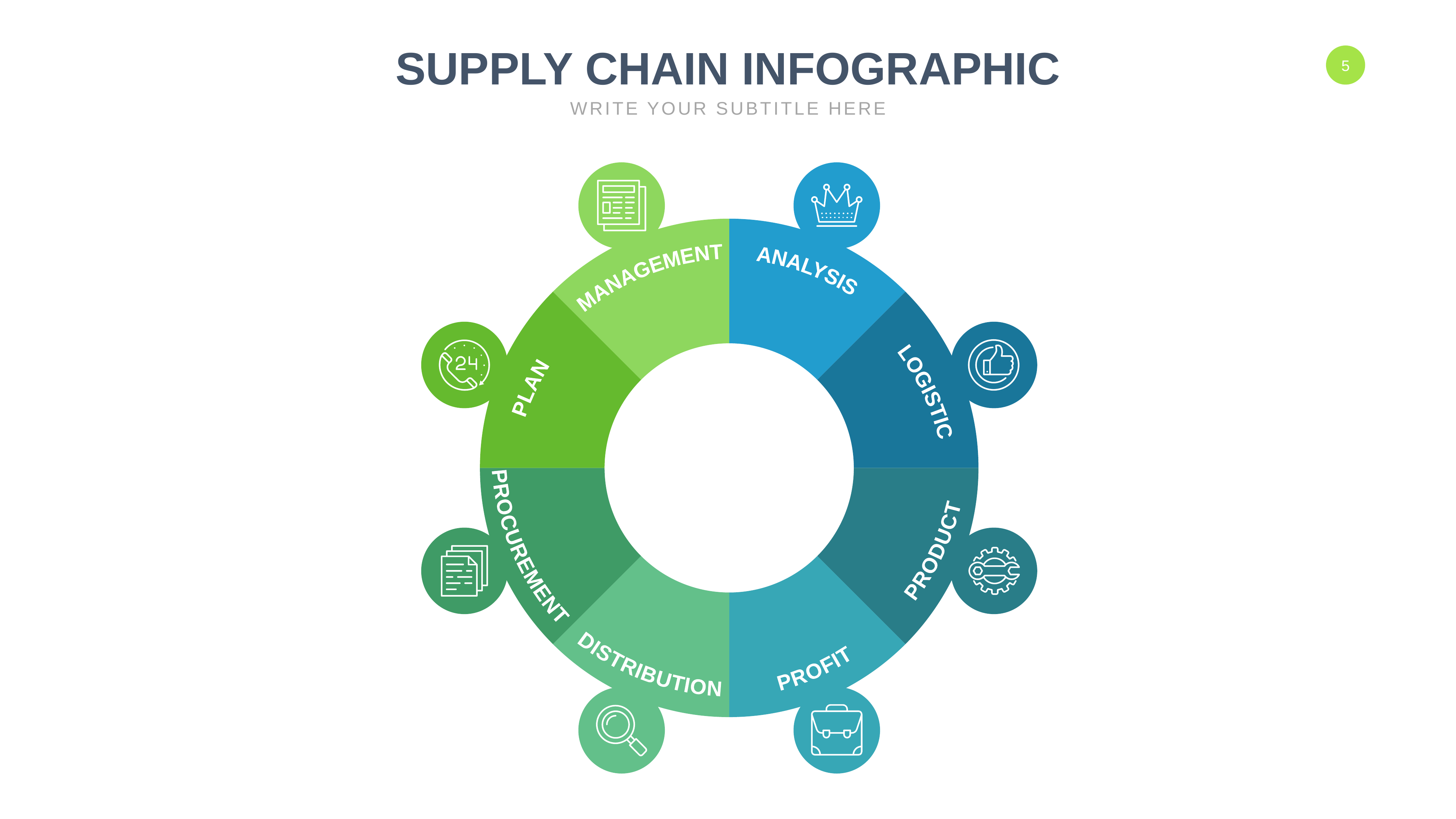

SUPPLY CHAIN INFOGRAPHIC
WRITE YOUR SUBTITLE HERE

### Chart

| Category | Sales |
|---|---|
| A | 1.0 |
| B | 1.0 |
| C | 1.0 |
| D | 1.0 |
| E | 1.0 |
| F | 1.0 |
| G | 1.0 |
| H | 1.0 |

DISTRIBUTION
PROFIT
PRODUCT
PROCUREMENT
PLAN
LOGISTIC
MANAGEMENT
ANALYSIS